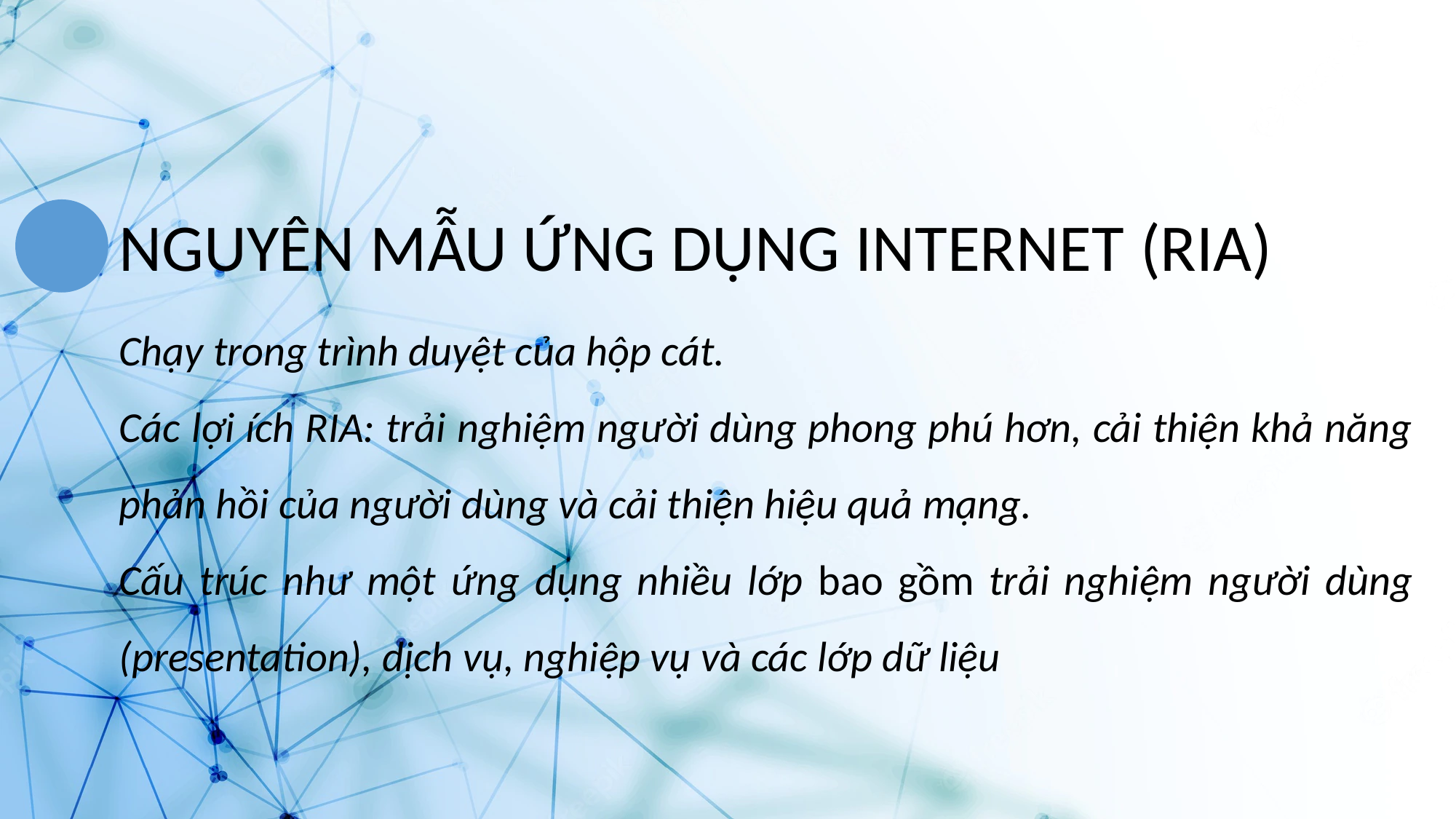

NGUYÊN MẪU ỨNG DỤNG INTERNET (RIA)
Chạy trong trình duyệt của hộp cát.
Các lợi ích RIA: trải nghiệm người dùng phong phú hơn, cải thiện khả năng phản hồi của người dùng và cải thiện hiệu quả mạng.
Cấu trúc như một ứng dụng nhiều lớp bao gồm trải nghiệm người dùng (presentation), dịch vụ, nghiệp vụ và các lớp dữ liệu